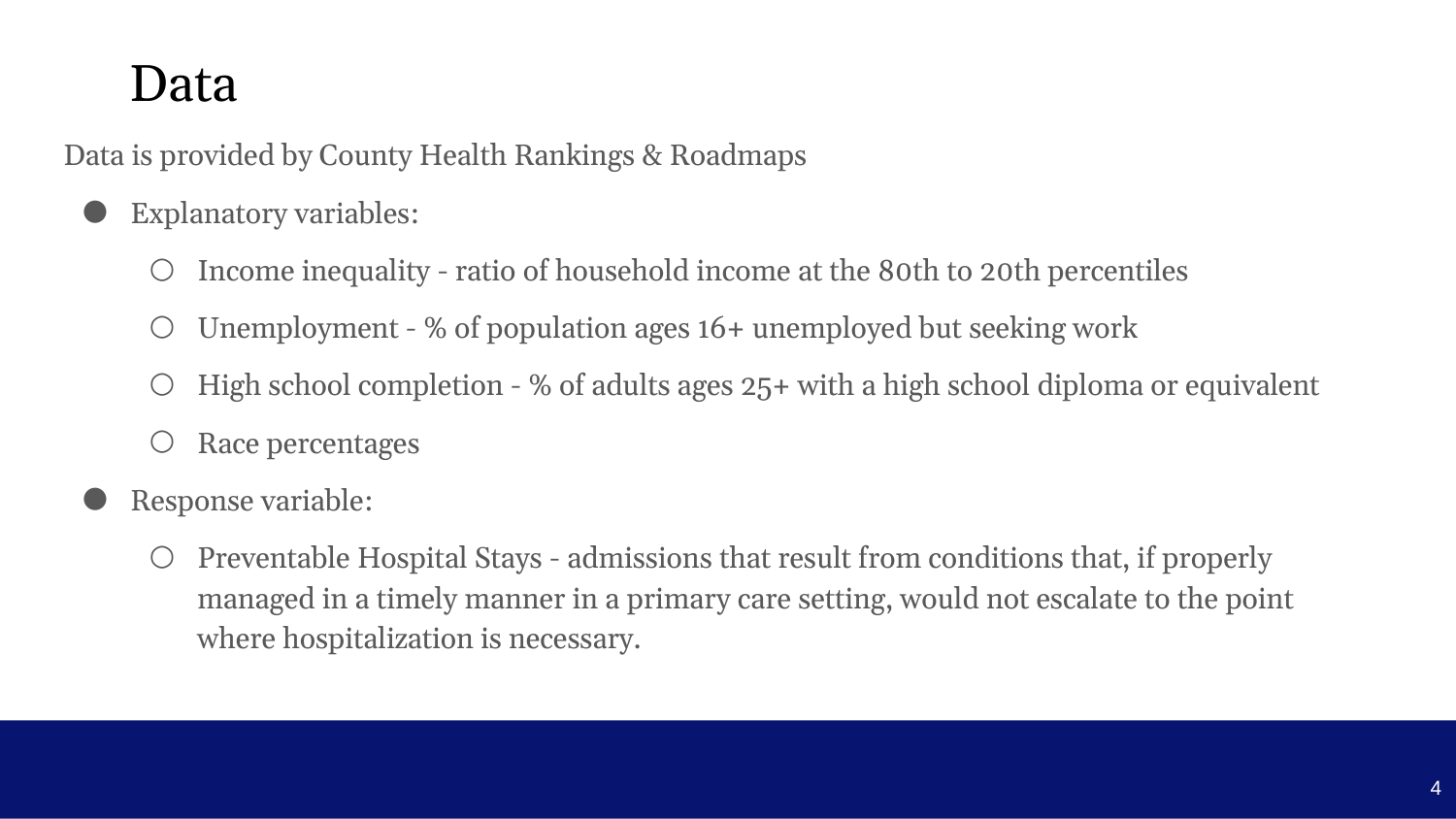

# Data
Data is provided by County Health Rankings & Roadmaps
Explanatory variables:
Income inequality - ratio of household income at the 80th to 20th percentiles
Unemployment - % of population ages 16+ unemployed but seeking work
High school completion - % of adults ages 25+ with a high school diploma or equivalent
Race percentages
Response variable:
Preventable Hospital Stays - admissions that result from conditions that, if properly managed in a timely manner in a primary care setting, would not escalate to the point where hospitalization is necessary.

4